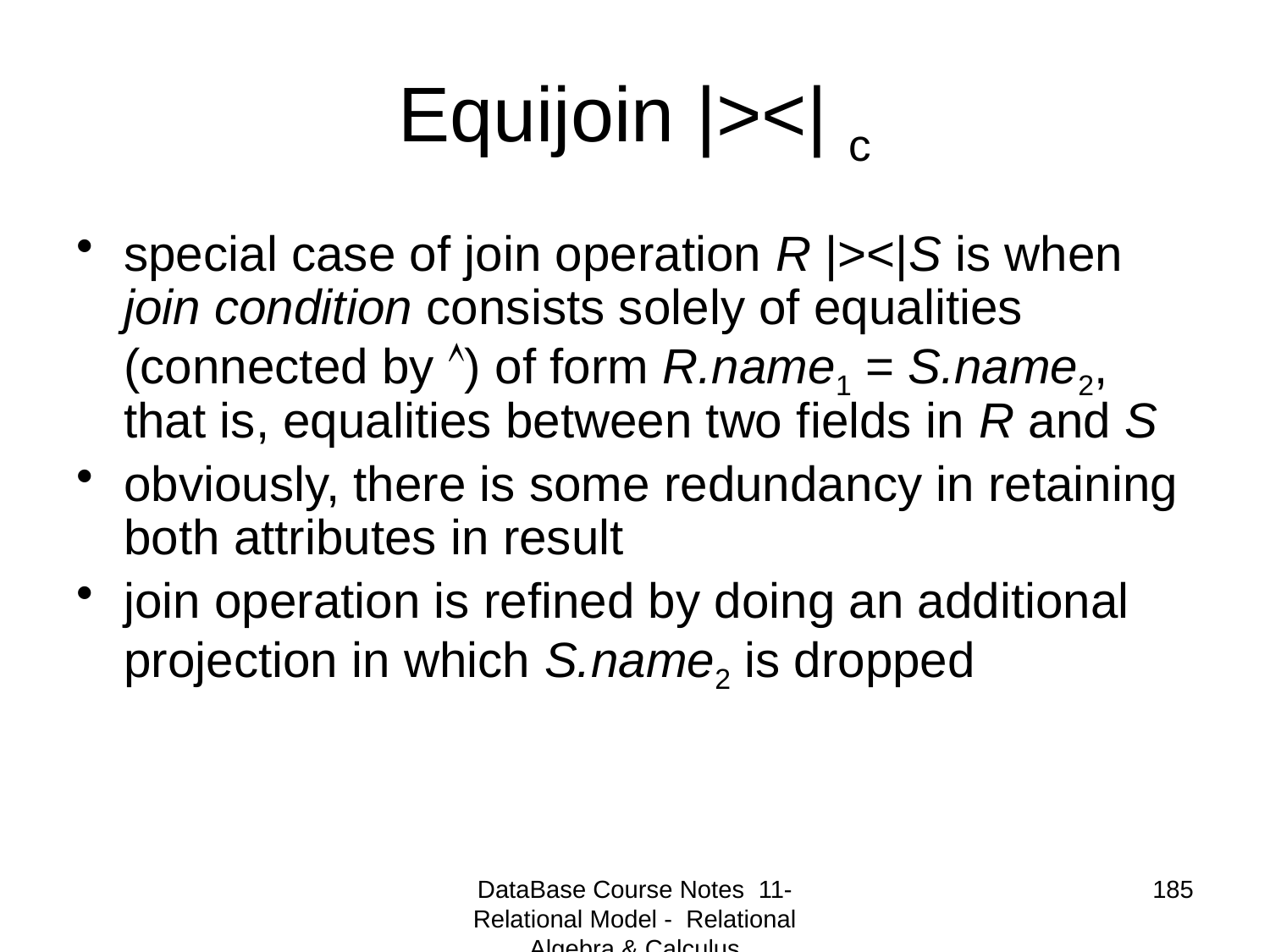

# Equijoin |><| c
special case of join operation R |><|S is when join condition consists solely of equalities (connected by ∧) of form R.name1 = S.name2, that is, equalities between two fields in R and S
obviously, there is some redundancy in retaining both attributes in result
join operation is refined by doing an additional projection in which S.name2 is dropped
DataBase Course Notes  11- Relational Model -  Relational Algebra & Calculus
185